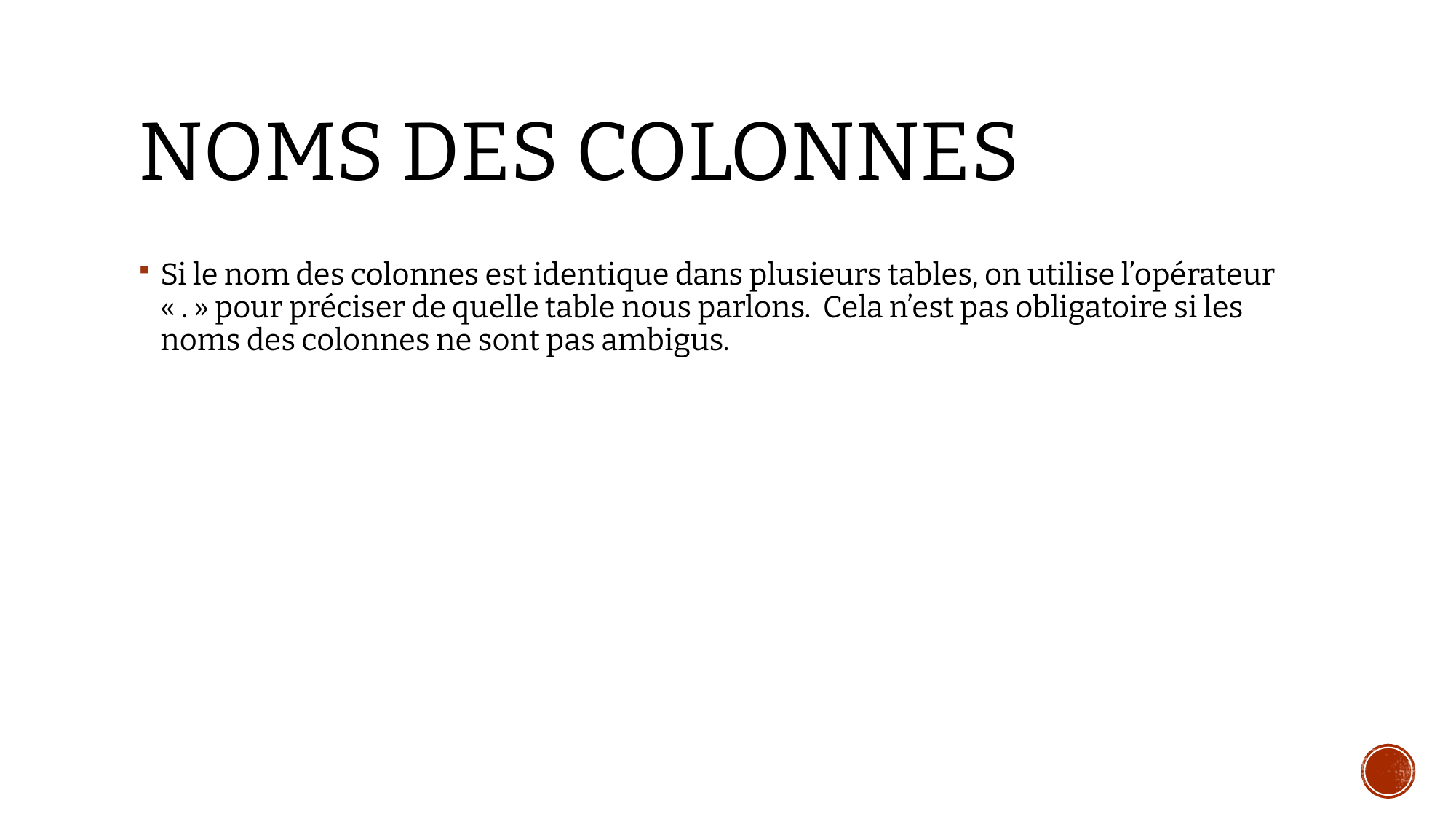

# Noms des colonnes
Si le nom des colonnes est identique dans plusieurs tables, on utilise l’opérateur « . » pour préciser de quelle table nous parlons.  Cela n’est pas obligatoire si les noms des colonnes ne sont pas ambigus.